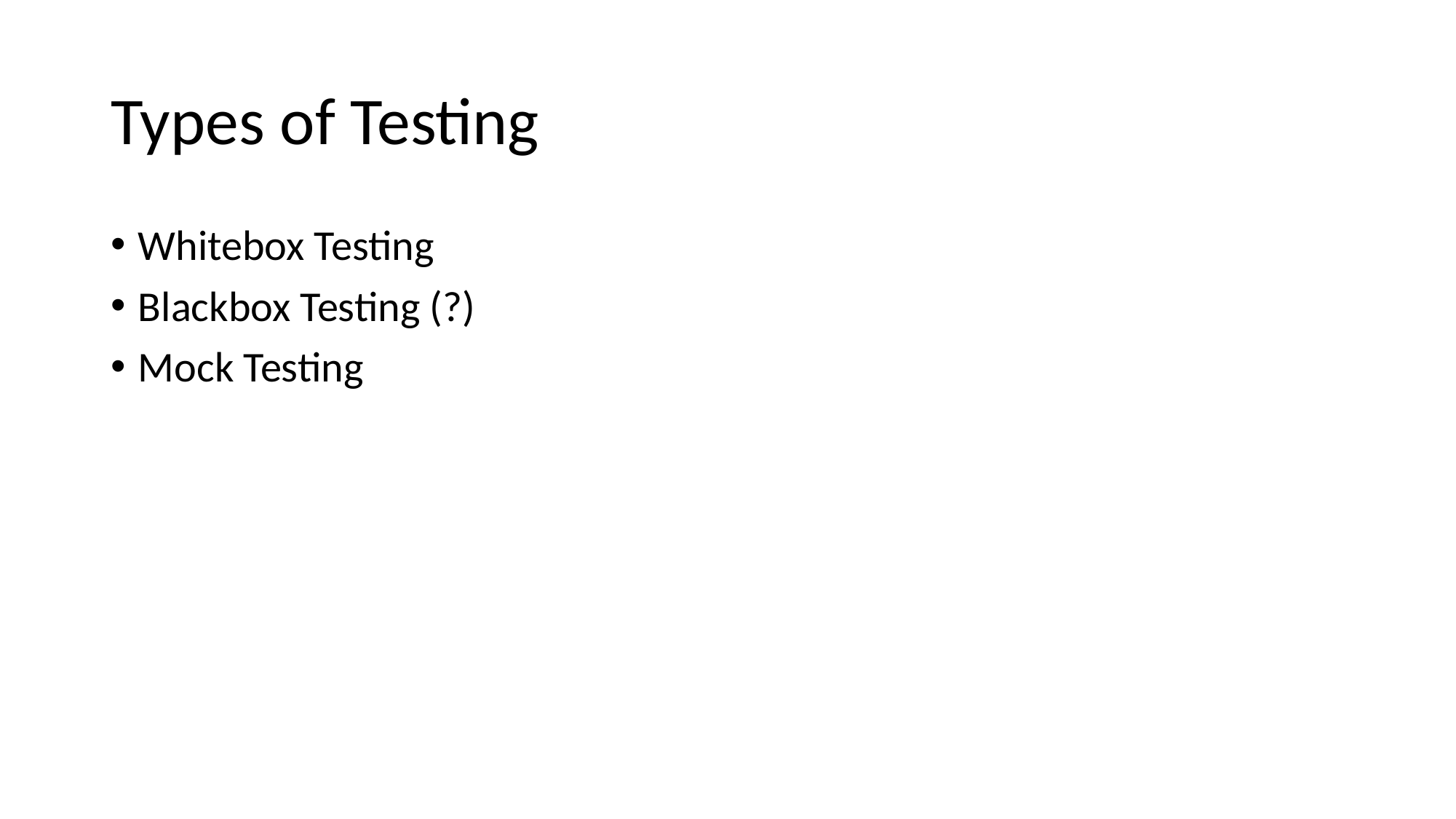

# Types of Testing
Whitebox Testing
Blackbox Testing (?)
Mock Testing